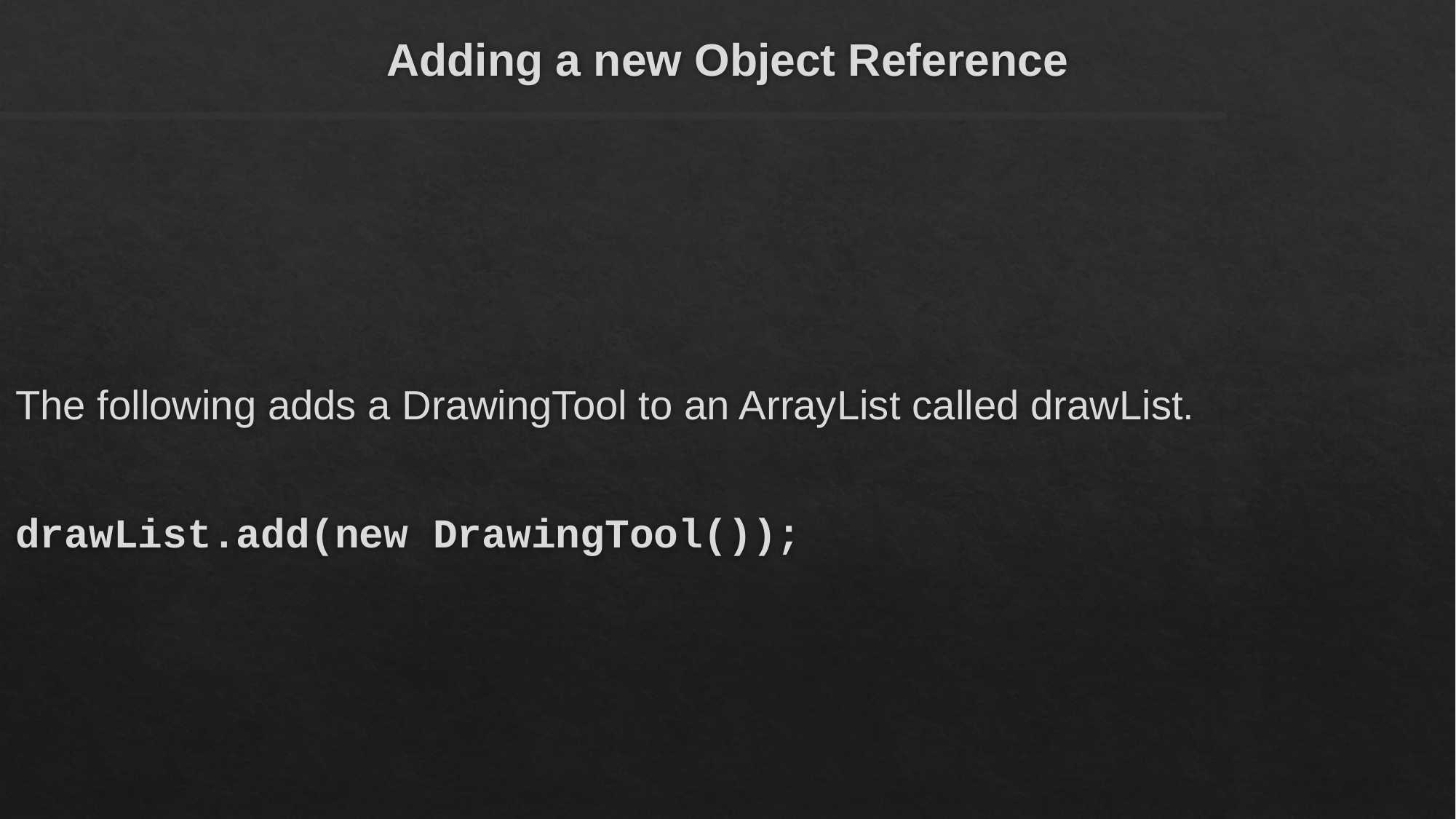

# Adding a new Object Reference
The following adds a DrawingTool to an ArrayList called drawList.

drawList.add(new DrawingTool());